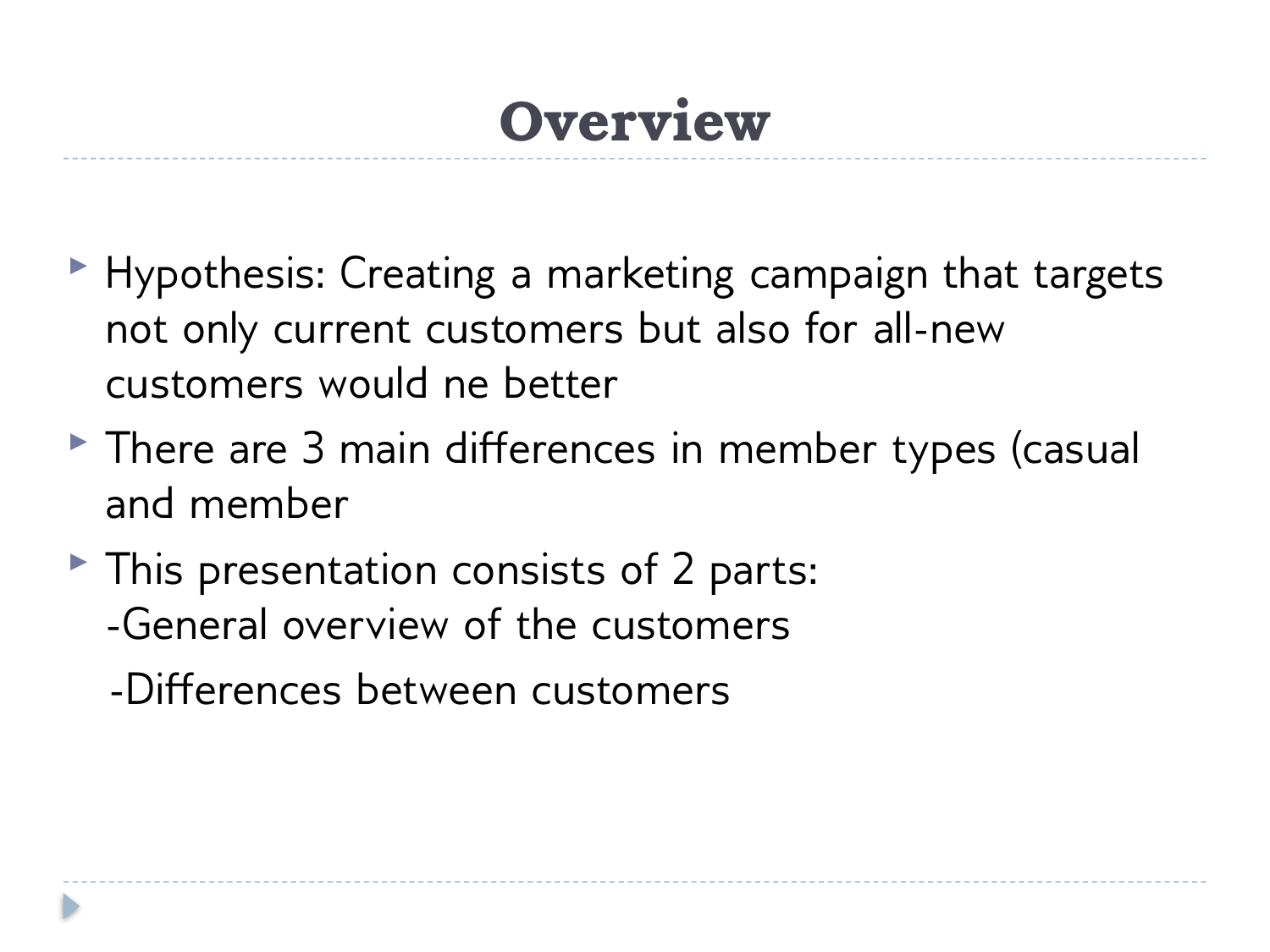

# Overview
Hypothesis: Creating a marketing campaign that targets not only current customers but also for all-new customers would ne better
There are 3 main differences in member types (casual and member
This presentation consists of 2 parts:
-General overview of the customers
   -Differences between customers